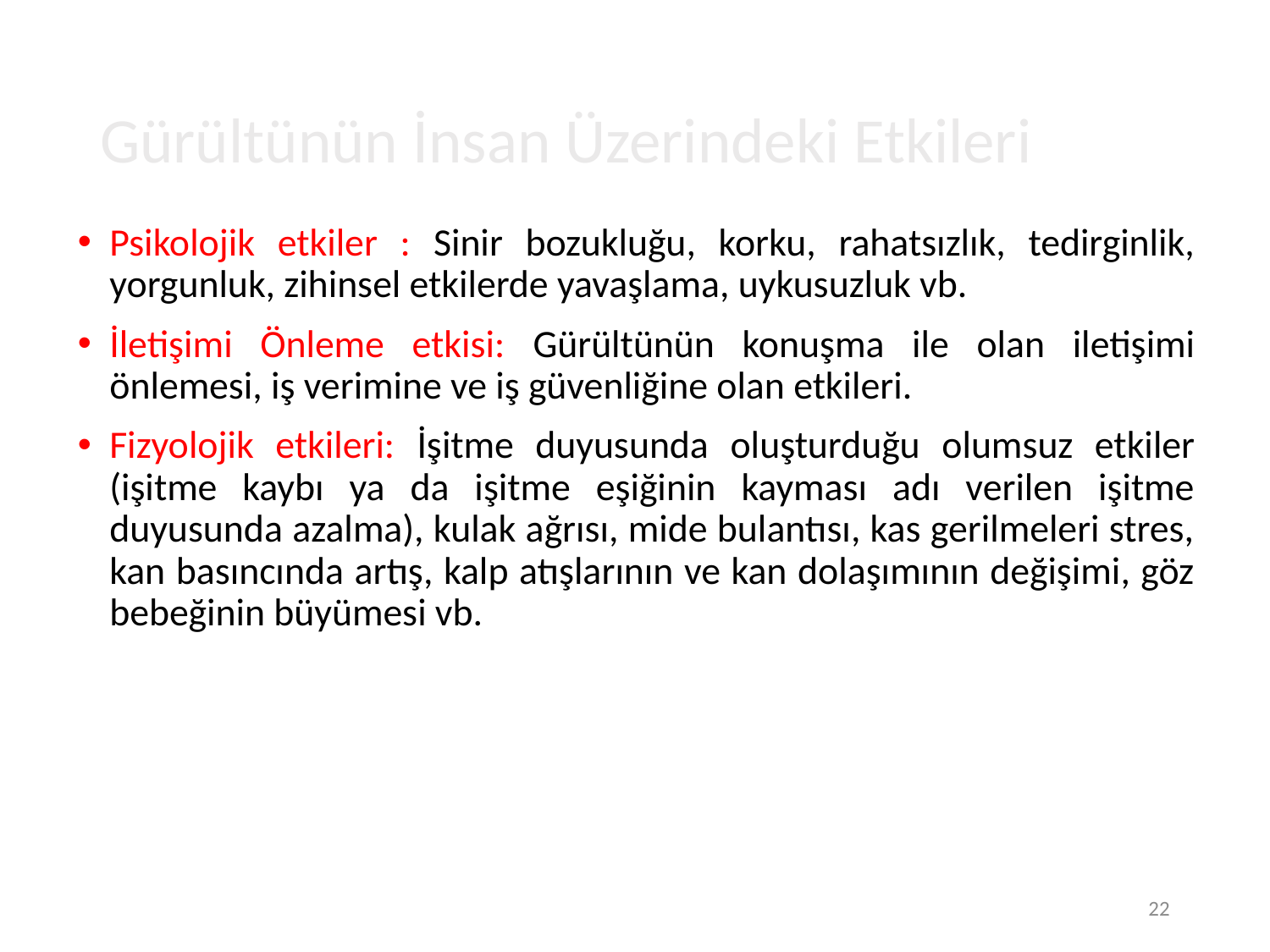

22
# Gürültünün İnsan Üzerindeki Etkileri
Psikolojik etkiler : Sinir bozukluğu, korku, rahatsızlık, tedirginlik, yorgunluk, zihinsel etkilerde yavaşlama, uykusuzluk vb.
İletişimi Önleme etkisi: Gürültünün konuşma ile olan iletişimi önlemesi, iş verimine ve iş güvenliğine olan etkileri.
Fizyolojik etkileri: İşitme duyusunda oluşturduğu olumsuz etkiler (işitme kaybı ya da işitme eşiğinin kayması adı verilen işitme duyusunda azalma), kulak ağrısı, mide bulantısı, kas gerilmeleri stres, kan basıncında artış, kalp atışlarının ve kan dolaşımının değişimi, göz bebeğinin büyümesi vb.